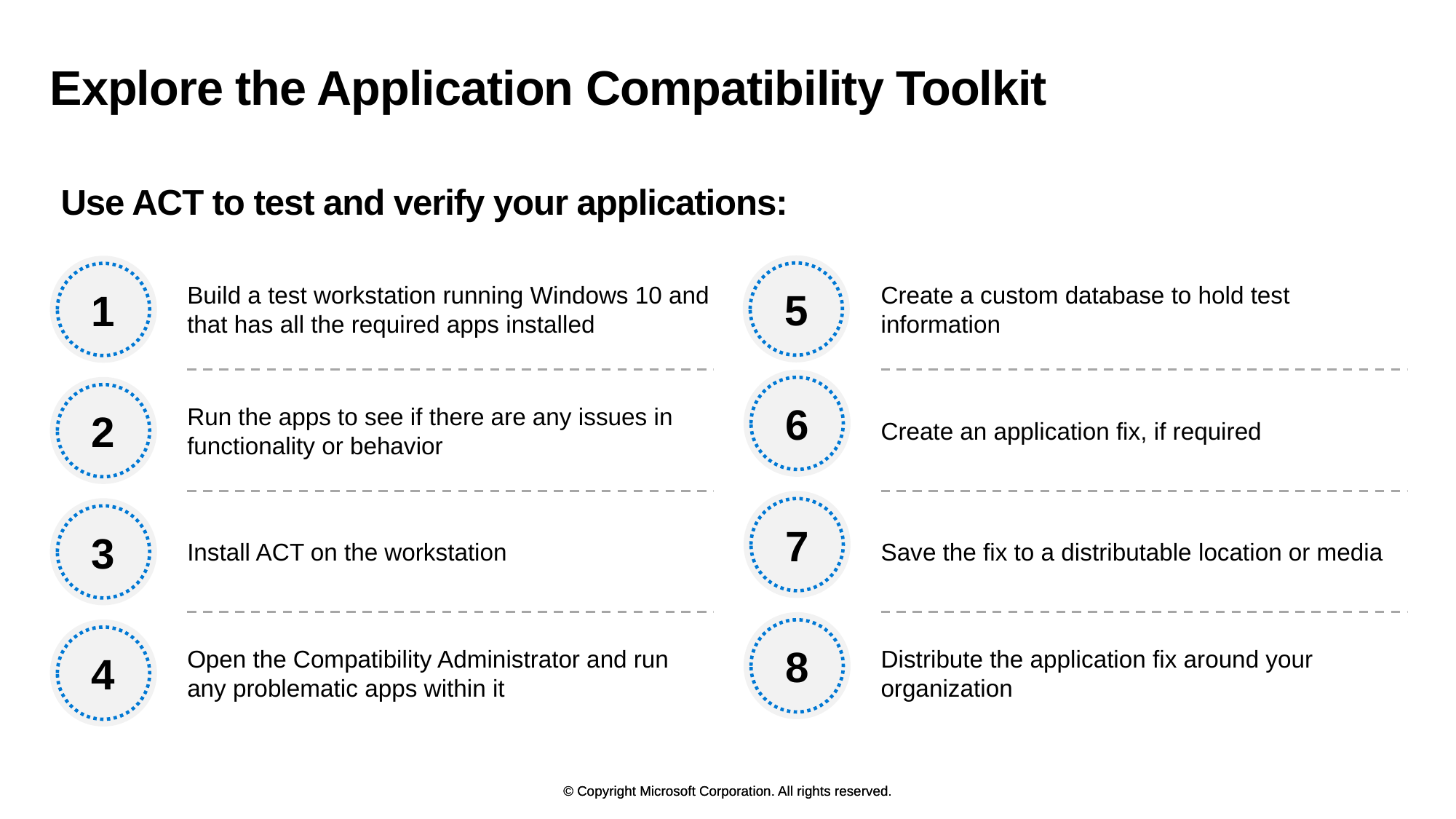

# Explore the Application Compatibility Toolkit
Use ACT to test and verify your applications:
Build a test workstation running Windows 10 and that has all the required apps installed
5

Create a custom database to hold test information
1

6

Run the apps to see if there are any issues in functionality or behavior
Create an application fix, if required
2

7

Install ACT on the workstation
Save the fix to a distributable location or media
3

8

Open the Compatibility Administrator and run any problematic apps within it
Distribute the application fix around your organization
4